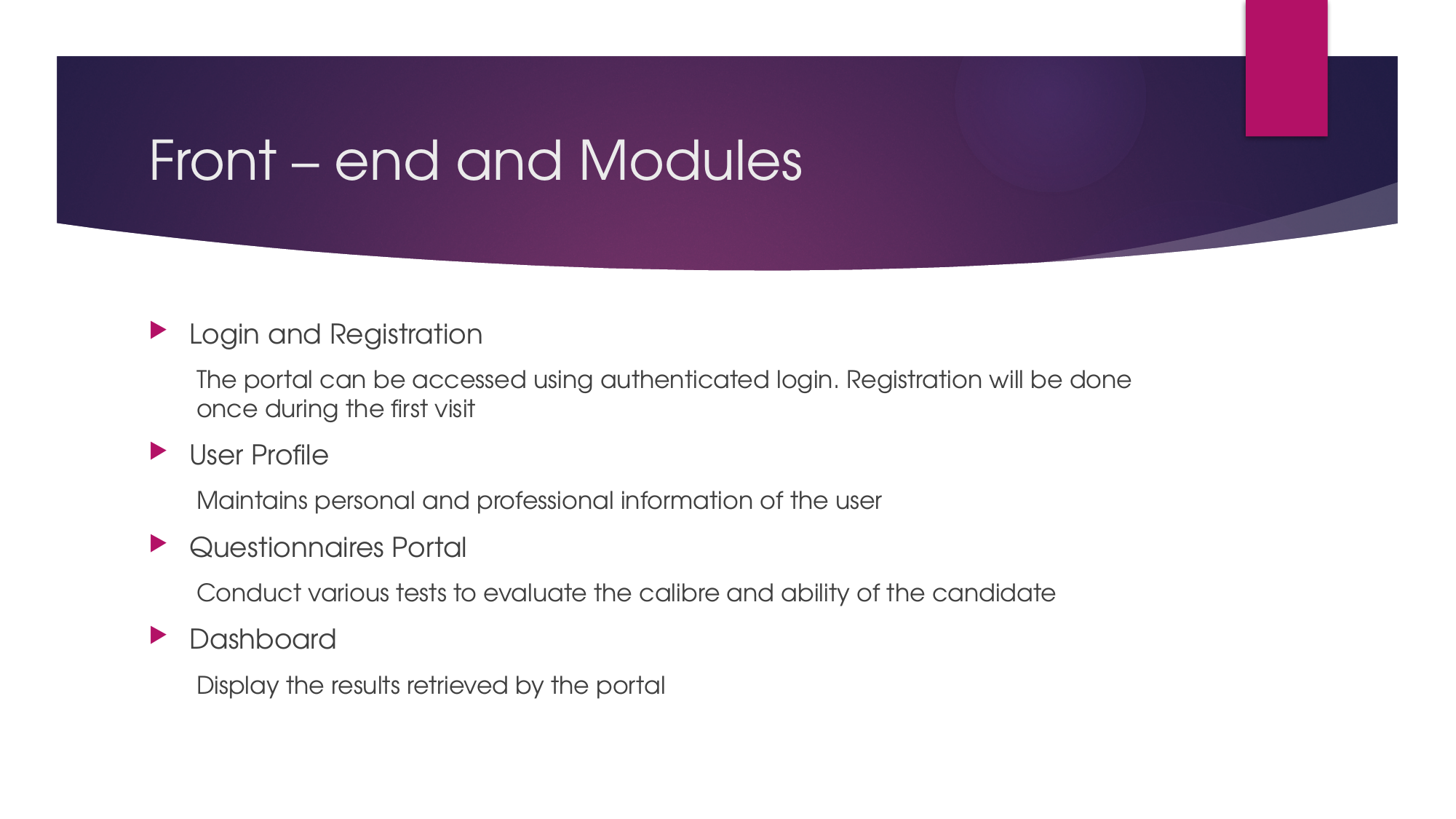

# Front – end and Modules
Login and Registration
The portal can be accessed using authenticated login. Registration will be done once during the first visit
User Profile
Maintains personal and professional information of the user
Questionnaires Portal
Conduct various tests to evaluate the calibre and ability of the candidate
Dashboard
Display the results retrieved by the portal